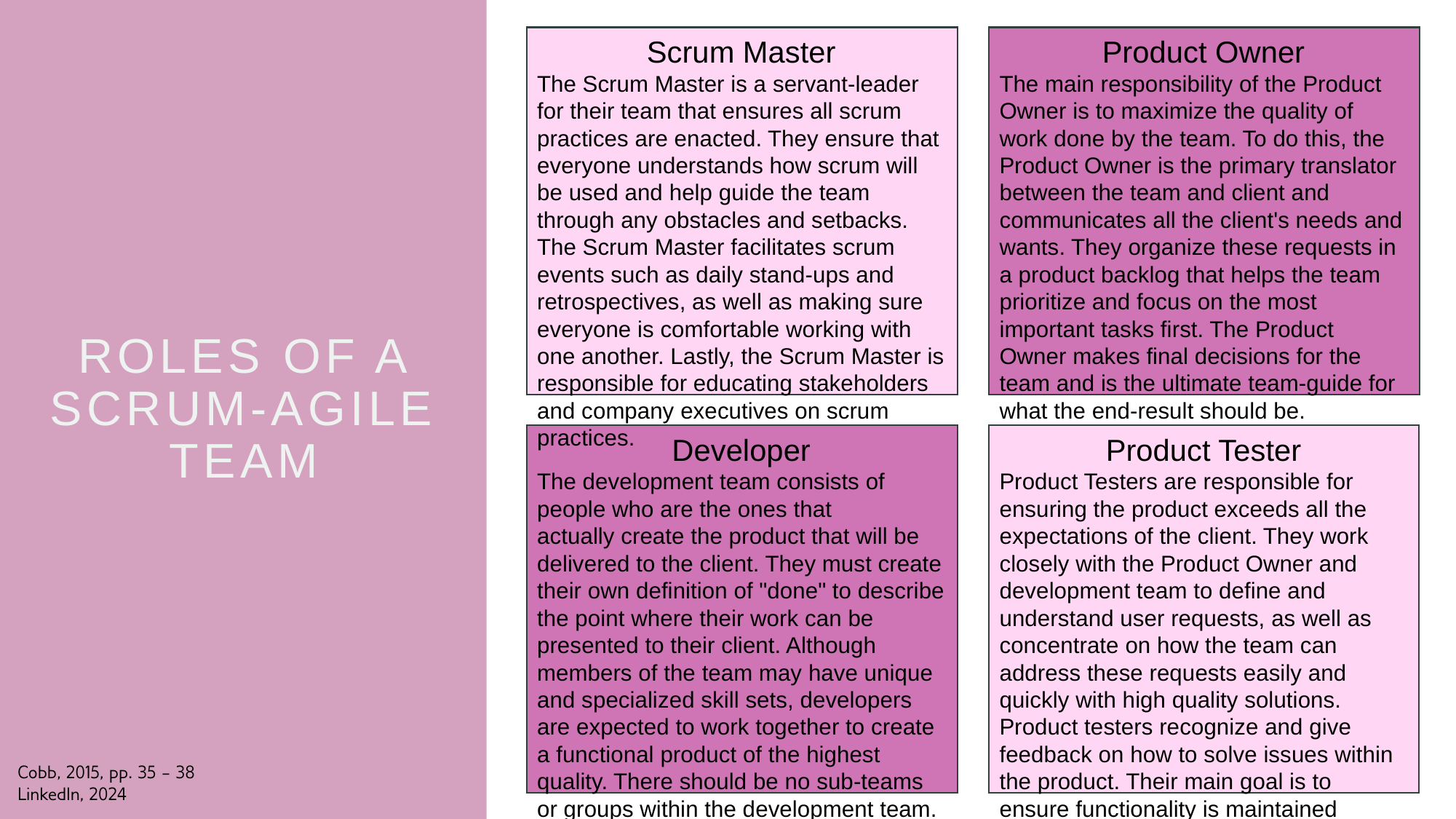

Product Owner
The main responsibility of the Product Owner is to maximize the quality of work done by the team. To do this, the Product Owner is the primary translator between the team and client and communicates all the client's needs and wants. They organize these requests in a product backlog that helps the team prioritize and focus on the most important tasks first. The Product Owner makes final decisions for the team and is the ultimate team-guide for what the end-result should be.
Scrum Master
The Scrum Master is a servant-leader for their team that ensures all scrum practices are enacted. They ensure that everyone understands how scrum will be used and help guide the team through any obstacles and setbacks. The Scrum Master facilitates scrum events such as daily stand-ups and retrospectives, as well as making sure everyone is comfortable working with one another. Lastly, the Scrum Master is responsible for educating stakeholders and company executives on scrum practices.

# Roles of a scrum-agile team
Developer
The development team consists of people who are the ones that actually create the product that will be delivered to the client. They must create their own definition of "done" to describe the point where their work can be presented to their client. Although members of the team may have unique and specialized skill sets, developers are expected to work together to create a functional product of the highest quality. There should be no sub-teams or groups within the development team.
Product Tester
Product Testers are responsible for ensuring the product exceeds all the expectations of the client. They work closely with the Product Owner and development team to define and understand user requests, as well as concentrate on how the team can address these requests easily and quickly with high quality solutions. Product testers recognize and give feedback on how to solve issues within the product. Their main goal is to ensure functionality is maintained throughout the process.

Cobb, 2015, pp. 35 – 38
LinkedIn, 2024